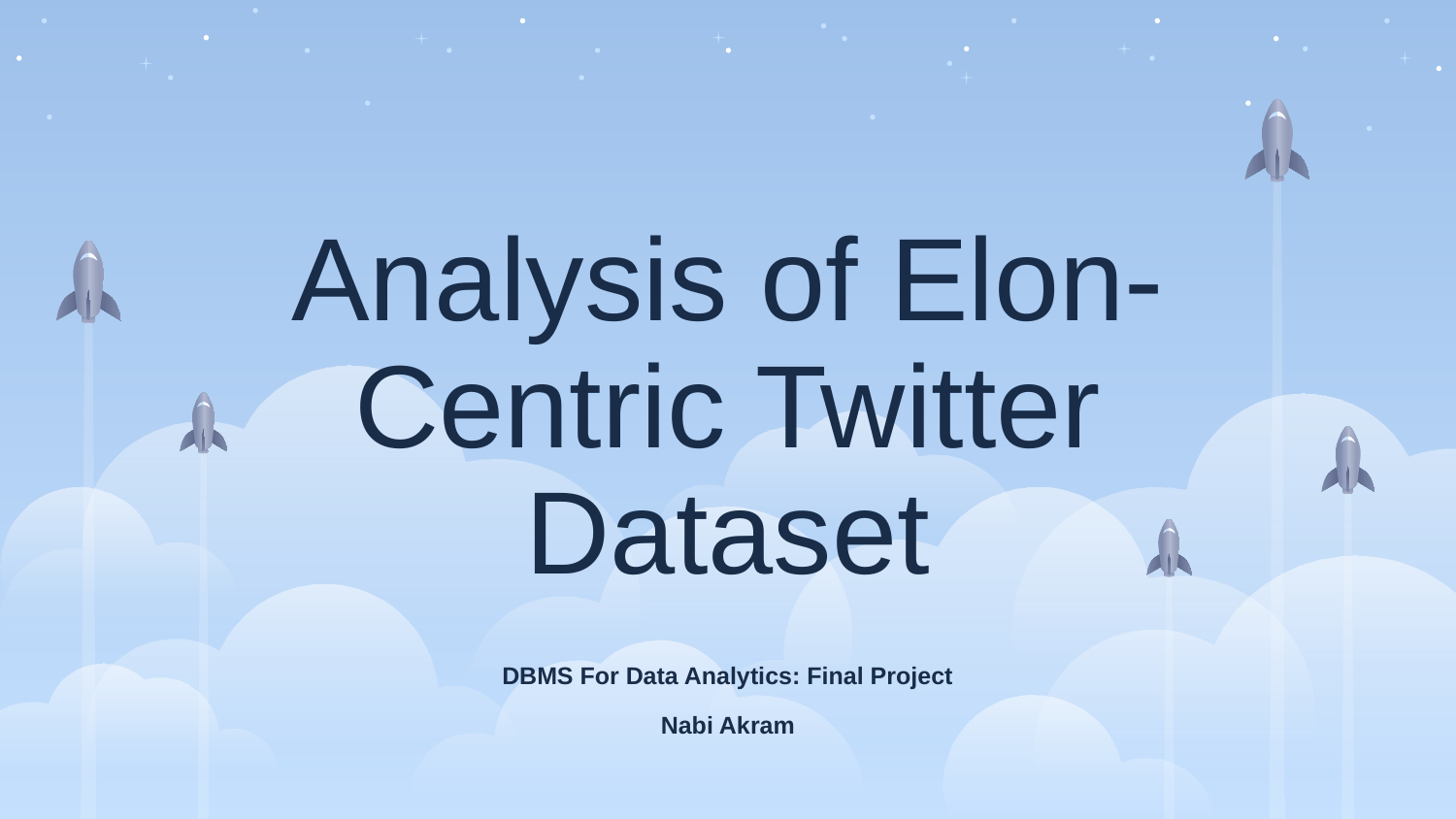

# Analysis of Elon-Centric Twitter Dataset
DBMS For Data Analytics: Final Project
Nabi Akram